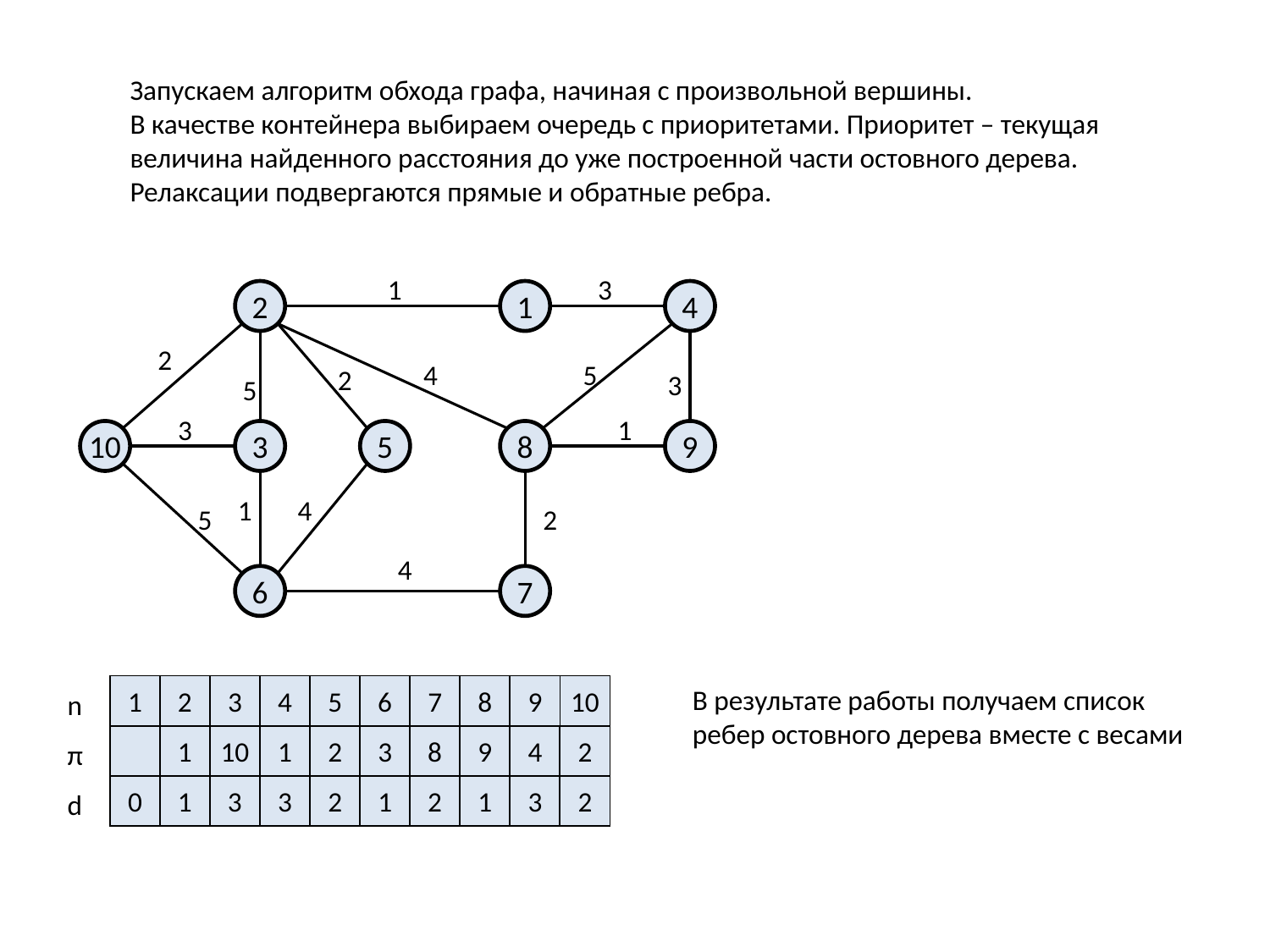

Запускаем алгоритм обхода графа, начиная с произвольной вершины.
В качестве контейнера выбираем очередь с приоритетами. Приоритет – текущая
величина найденного расстояния до уже построенной части остовного дерева.
Релаксации подвергаются прямые и обратные ребра.
1
3
2
1
4
2
4
5
2
3
5
3
1
10
3
5
8
9
1
4
2
5
4
6
7
1
2
3
4
5
6
7
8
9
10
n

π
0
∞
∞
∞
∞
∞
∞
∞
∞
∞
d
В результате работы получаем список
ребер остовного дерева вместе с весами

1
2
10
1
2
5
3
6
8
2
9
4
2
1
5
3
3
2
4
1
4
2
4
1
3
2